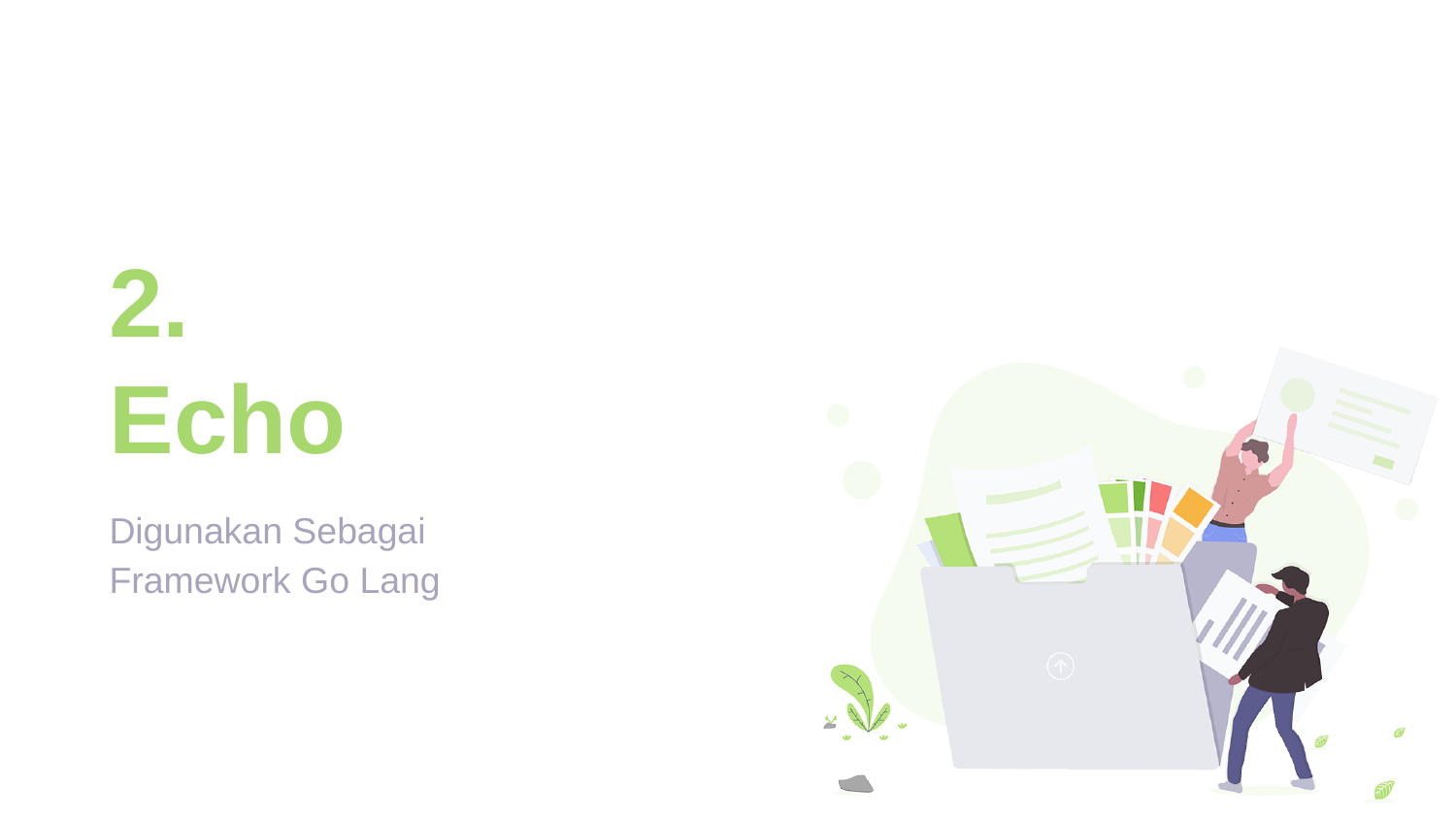

# 2.
Echo
Digunakan Sebagai
Framework Go Lang